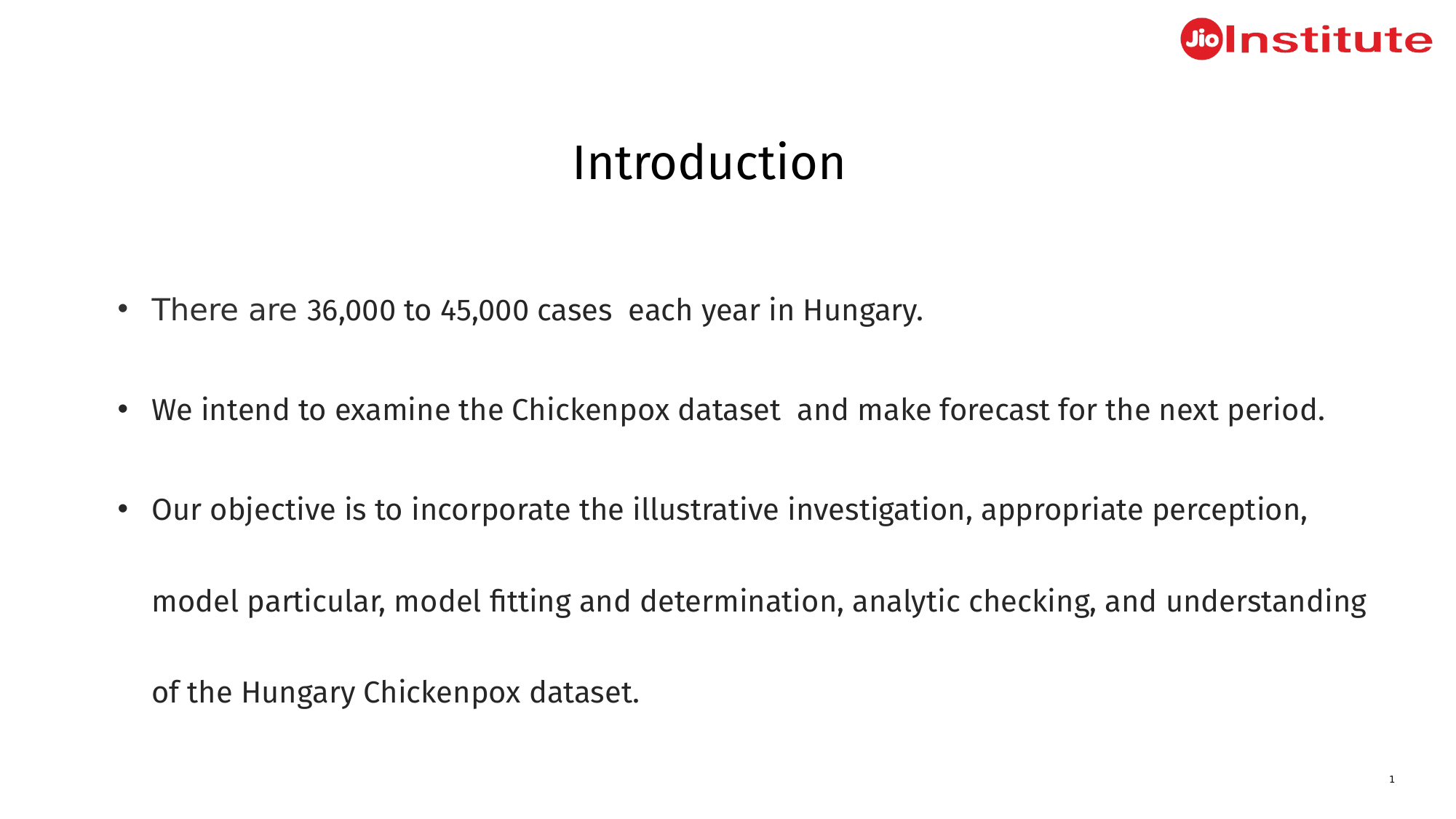

# Introduction
There are 36,000 to 45,000 cases  each year in Hungary.
We intend to examine the Chickenpox dataset  and make forecast for the next period.
Our objective is to incorporate the illustrative investigation, appropriate perception, model particular, model fitting and determination, analytic checking, and understanding of the Hungary Chickenpox dataset.